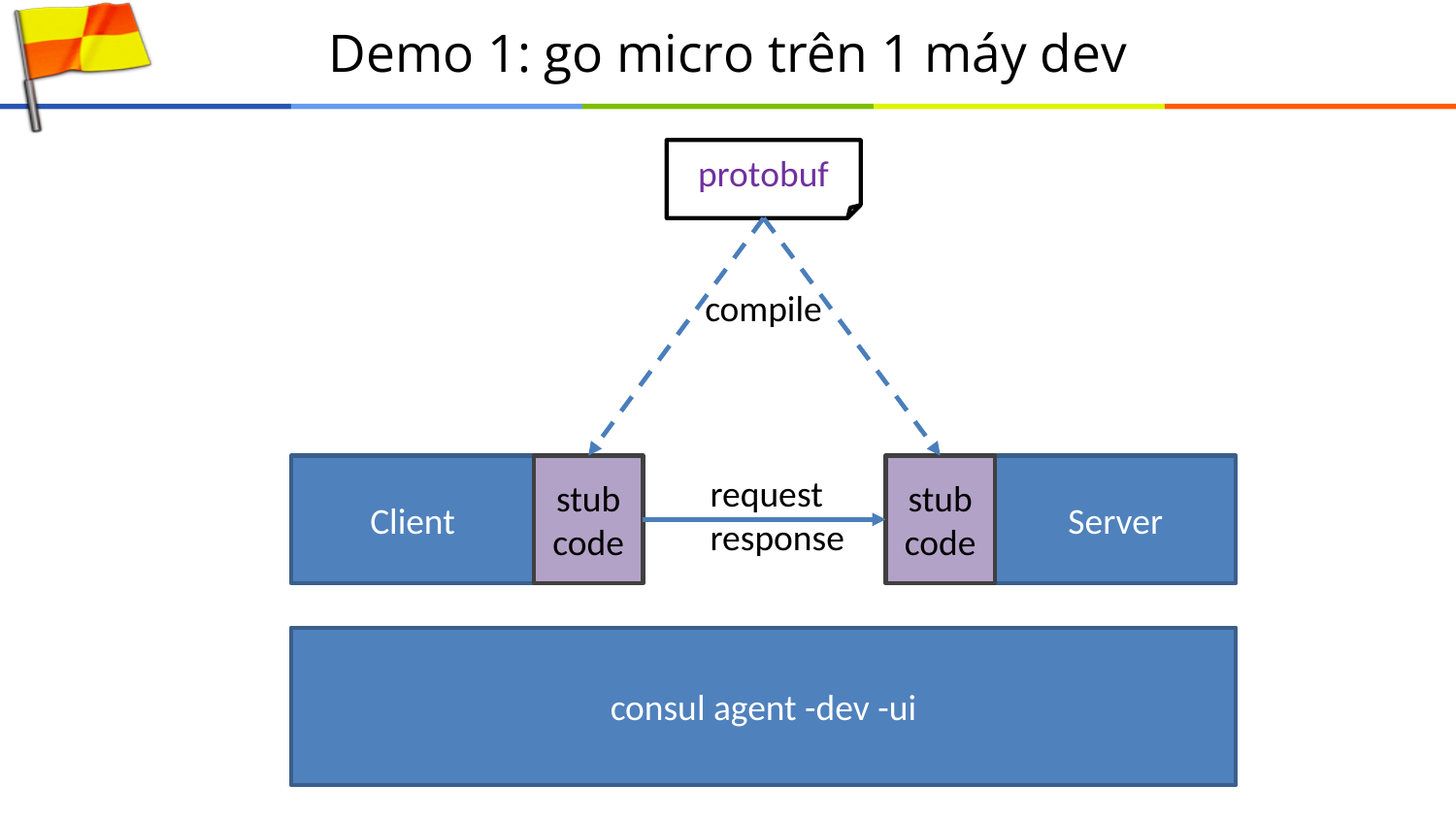

# Demo 1: go micro trên 1 máy dev
protobuf
compile
stub
code
Client
stub
code
Server
request
response
consul agent -dev -ui